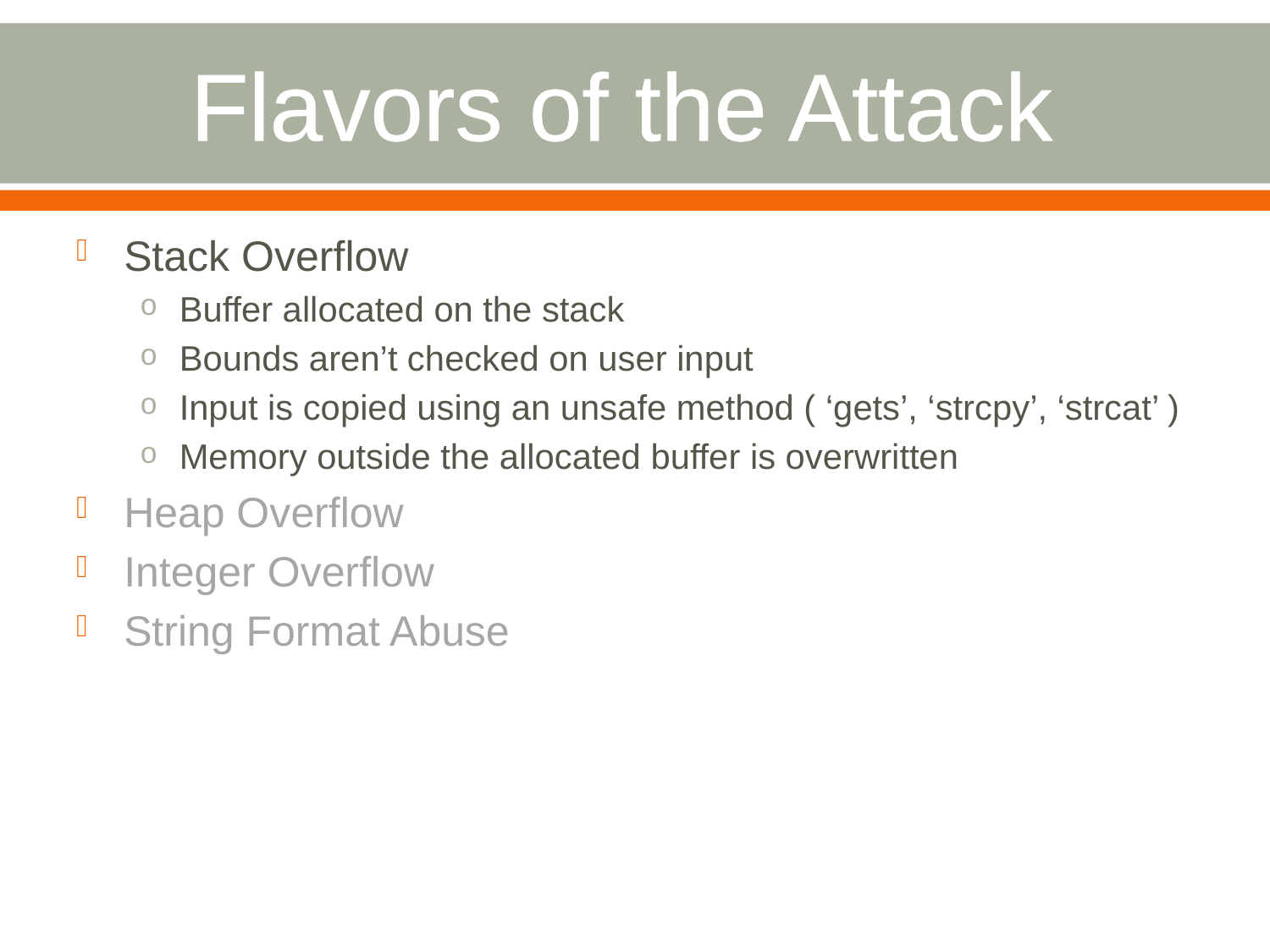

# Flavors of the Attack
Stack Overflow
Buffer allocated on the stack
Bounds aren’t checked on user input
Input is copied using an unsafe method ( ‘gets’, ‘strcpy’, ‘strcat’ )
Memory outside the allocated buffer is overwritten
Heap Overflow
Integer Overflow
String Format Abuse